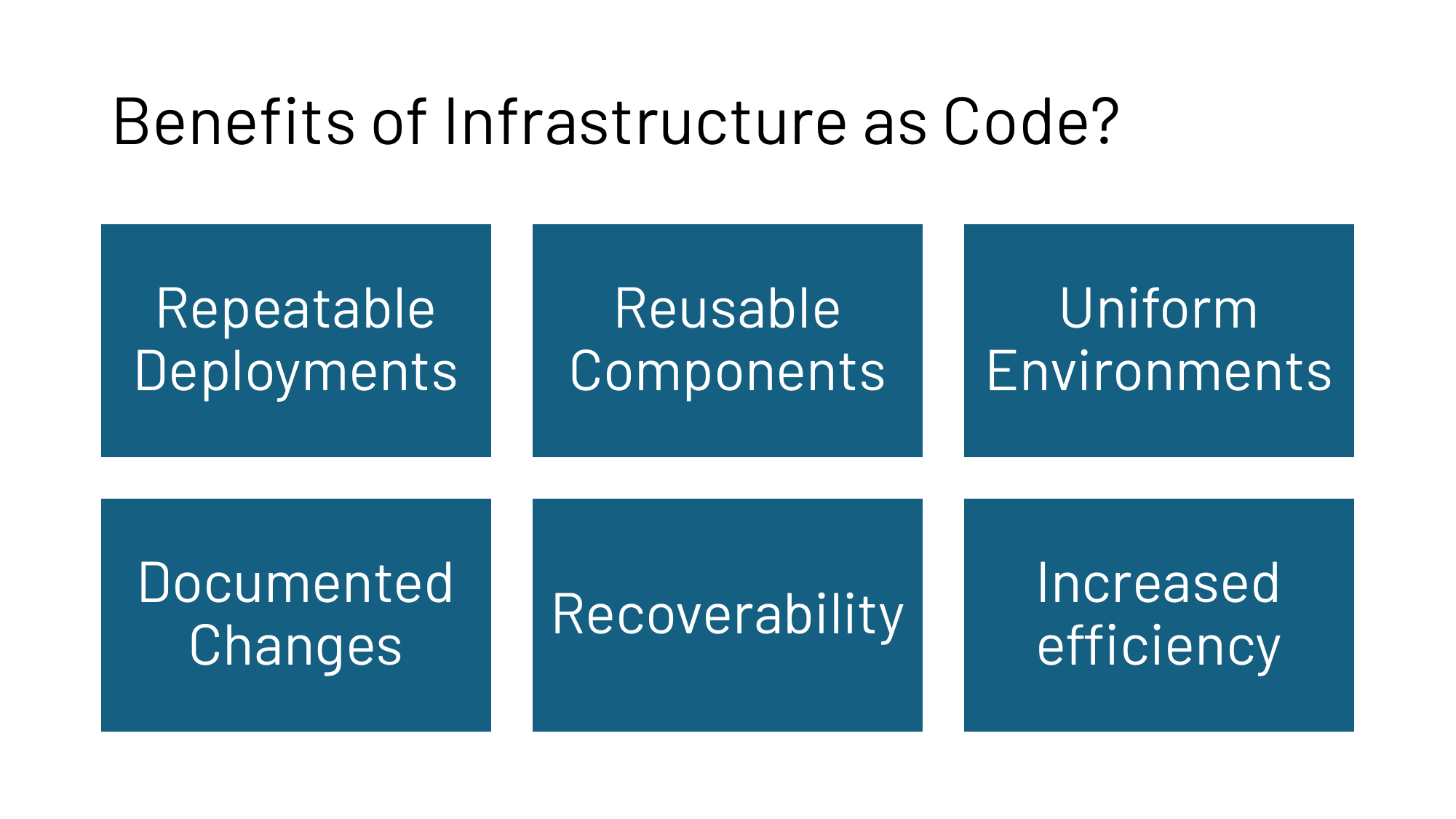

# Benefits of Infrastructure as Code?
Repeatable Deployments
Reusable Components
Uniform Environments
Documented Changes
Recoverability
Increased efficiency